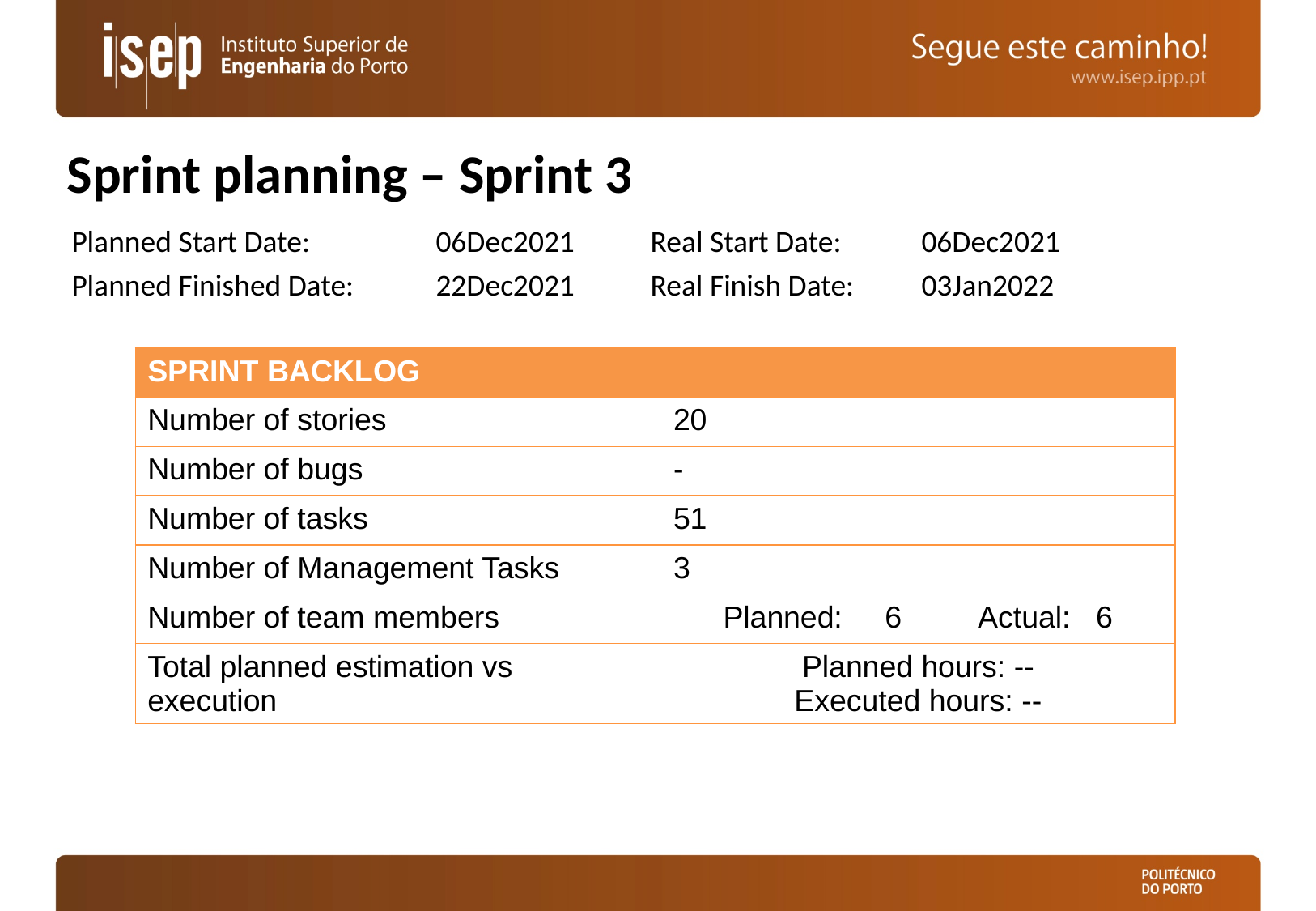

# Sprint planning – Sprint 3
Planned Start Date:		06Dec2021           Real Start Date:	06Dec2021
Planned Finished Date:	22Dec2021           Real Finish Date:	03Jan2022

| SPRINT BACKLOG |  |
| --- | --- |
| Number of stories | 20 |
| Number of bugs | - |
| Number of tasks | 51 |
| Number of Management Tasks | 3 |
| Number of team members | Planned:     6         Actual:   6 |
| Total planned estimation vs execution | Planned hours: -- Executed hours: -- |